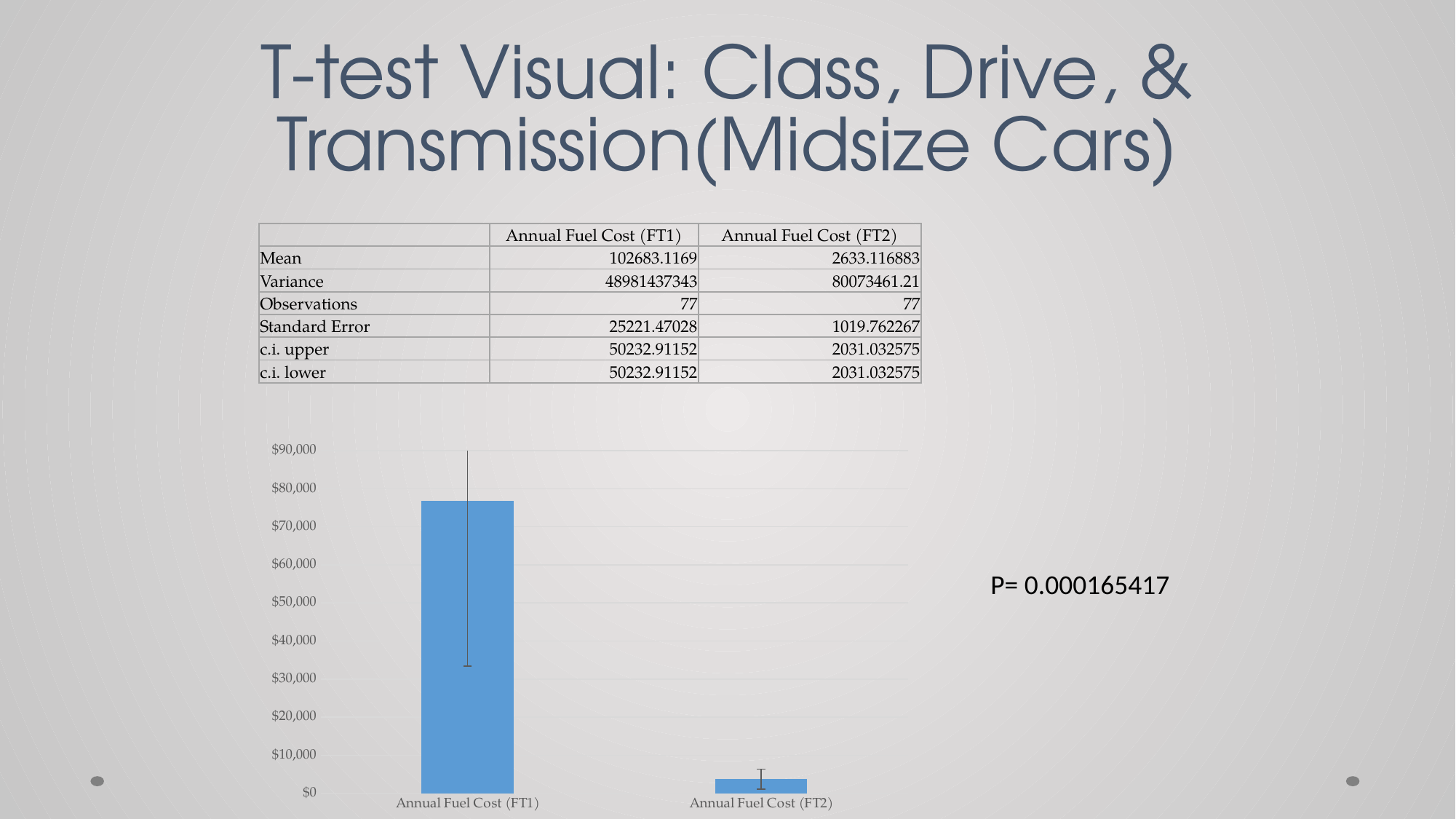

# T-test Visual: Class, Drive, & Transmission(Midsize Cars)
|  | Annual Fuel Cost (FT1) | Annual Fuel Cost (FT2) |
| --- | --- | --- |
| Mean | 102683.1169 | 2633.116883 |
| Variance | 48981437343 | 80073461.21 |
| Observations | 77 | 77 |
| Standard Error | 25221.47028 | 1019.762267 |
| c.i. upper | 50232.91152 | 2031.032575 |
| c.i. lower | 50232.91152 | 2031.032575 |

### Chart

| Category |  |
|---|---|
| Annual Fuel Cost (FT1) | 76914.0 |
| Annual Fuel Cost (FT2) | 3703.0 |
P= 0.000165417